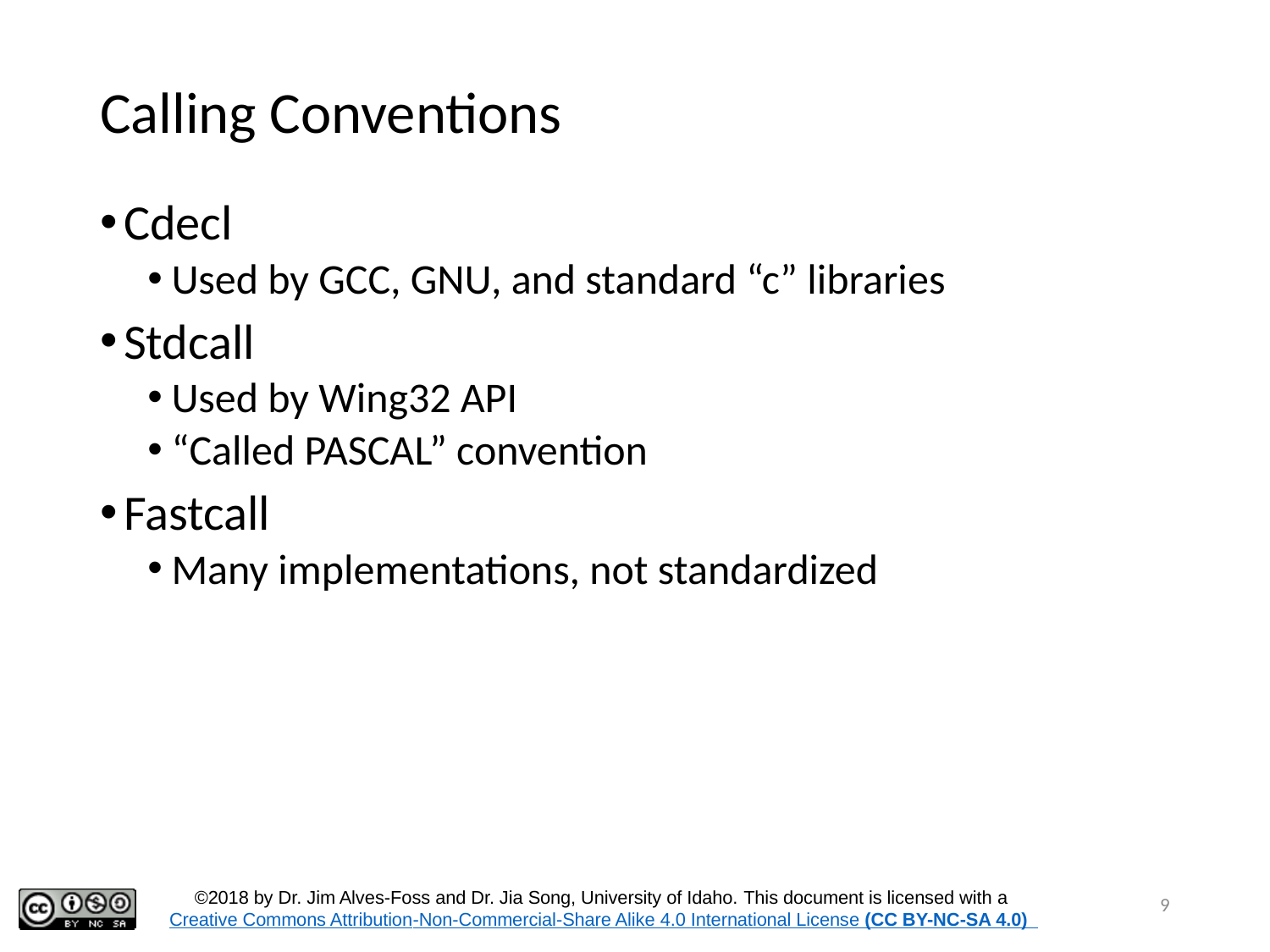

# Calling Conventions
Cdecl
Used by GCC, GNU, and standard “c” libraries
Stdcall
Used by Wing32 API
“Called PASCAL” convention
Fastcall
Many implementations, not standardized

9